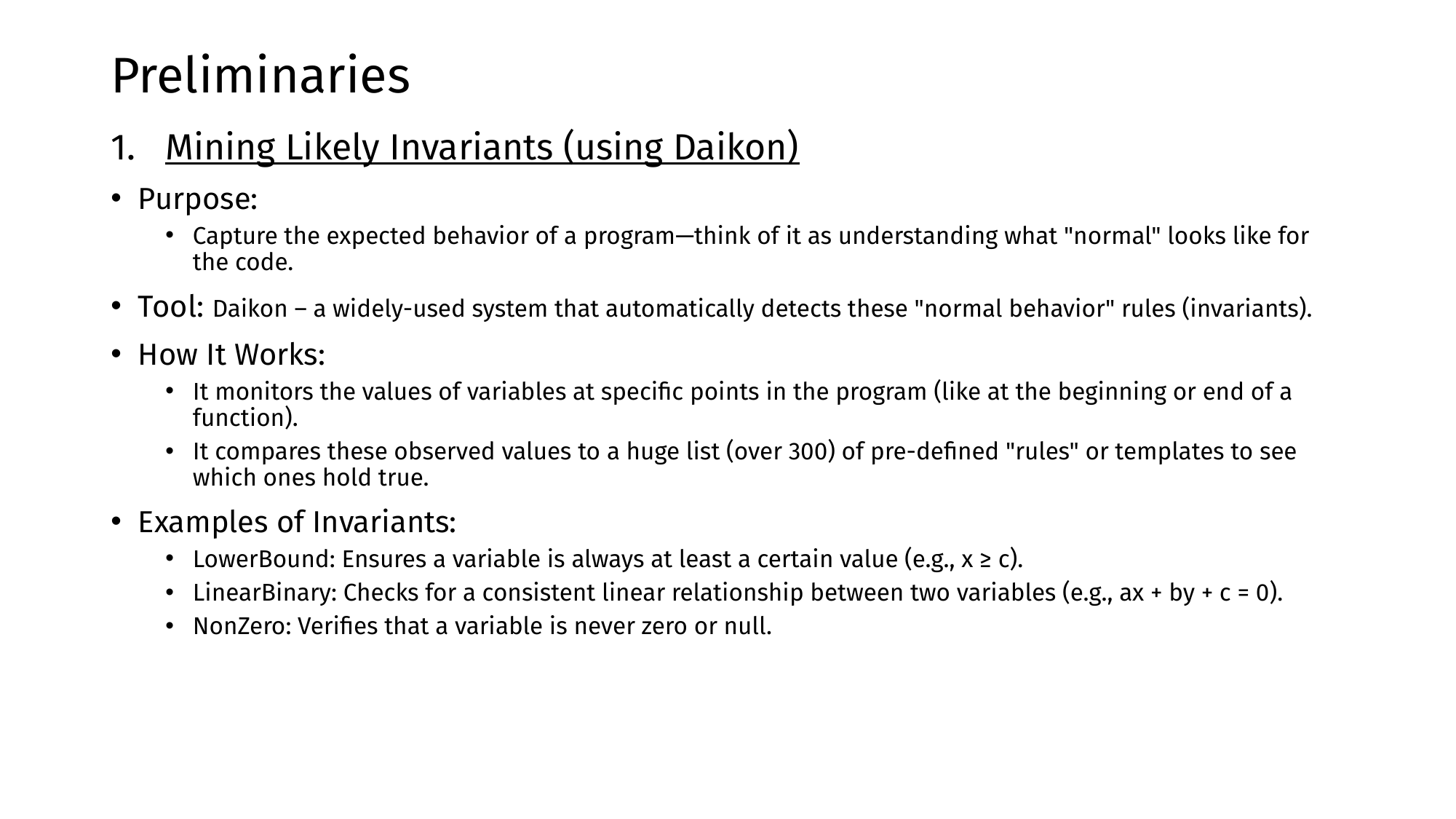

# Preliminaries
Mining Likely Invariants (using Daikon)
Purpose:
Capture the expected behavior of a program—think of it as understanding what "normal" looks like for the code.
Tool: Daikon – a widely-used system that automatically detects these "normal behavior" rules (invariants).
How It Works:
It monitors the values of variables at specific points in the program (like at the beginning or end of a function).
It compares these observed values to a huge list (over 300) of pre-defined "rules" or templates to see which ones hold true.
Examples of Invariants:
LowerBound: Ensures a variable is always at least a certain value (e.g., x ≥ c).
LinearBinary: Checks for a consistent linear relationship between two variables (e.g., ax + by + c = 0).
NonZero: Verifies that a variable is never zero or null.